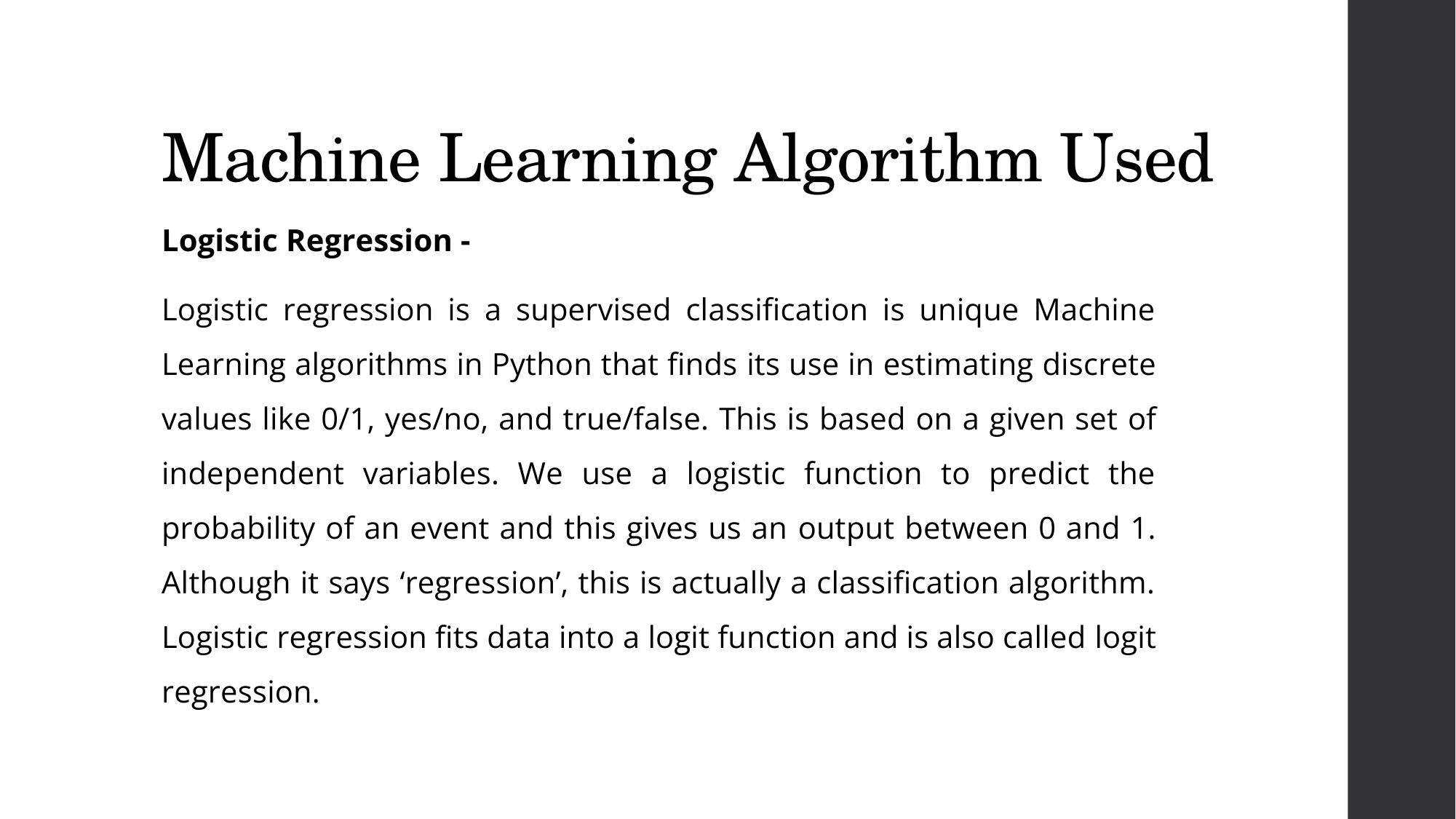

# Machine Learning Algorithm Used
Logistic Regression -
Logistic regression is a supervised classification is unique Machine Learning algorithms in Python that finds its use in estimating discrete values like 0/1, yes/no, and true/false. This is based on a given set of independent variables. We use a logistic function to predict the probability of an event and this gives us an output between 0 and 1. Although it says ‘regression’, this is actually a classification algorithm. Logistic regression fits data into a logit function and is also called logit regression.